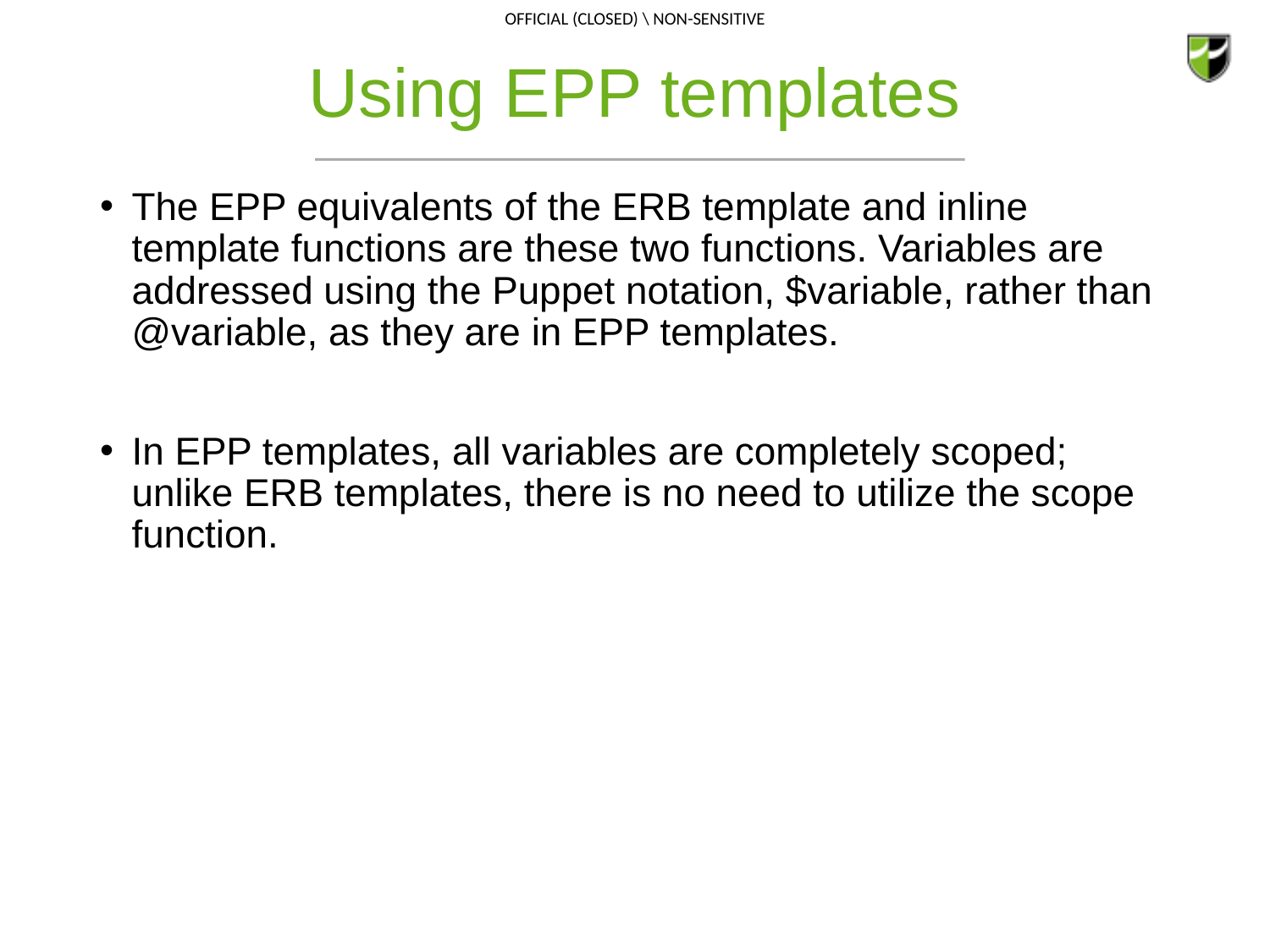

# Using EPP templates
The EPP equivalents of the ERB template and inline template functions are these two functions. Variables are addressed using the Puppet notation, $variable, rather than @variable, as they are in EPP templates.

In EPP templates, all variables are completely scoped; unlike ERB templates, there is no need to utilize the scope function.